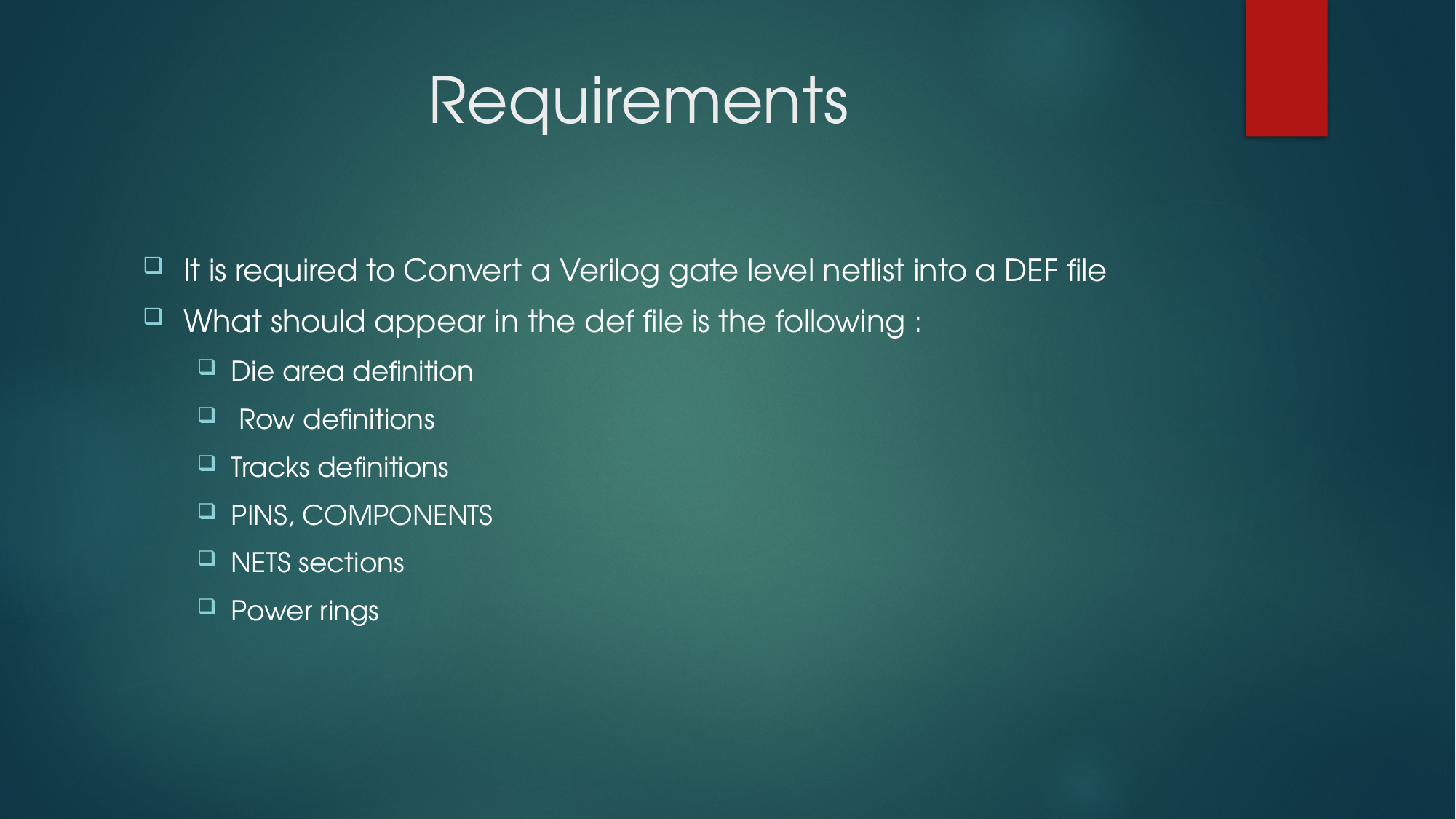

# Requirements
It is required to Convert a Verilog gate level netlist into a DEF file
What should appear in the def file is the following :
Die area definition
 Row definitions
Tracks definitions
PINS, COMPONENTS
NETS sections
Power rings